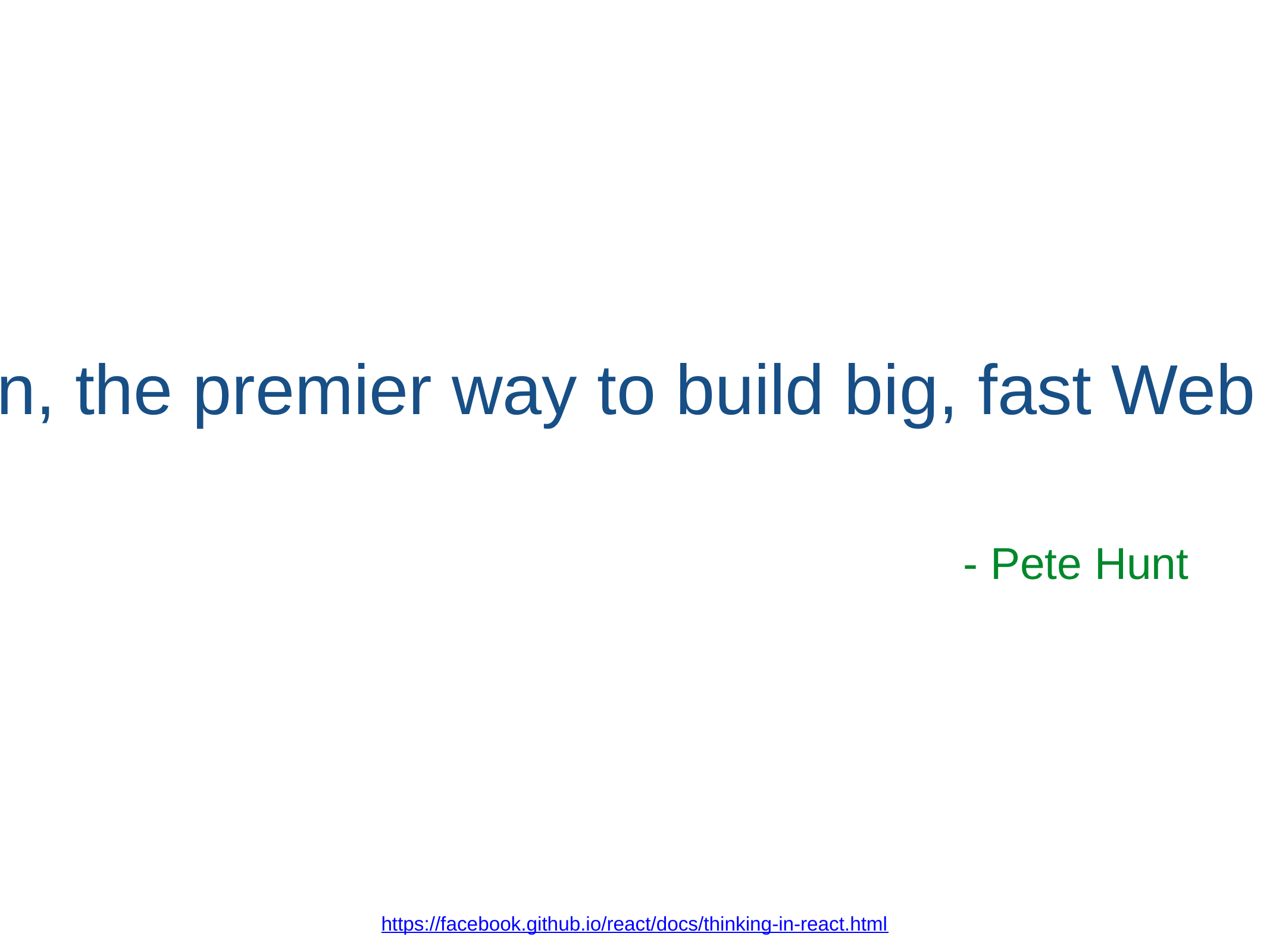

“React is, in my opinion, the premier way to build big, fast Web apps with JavaScript.”
- Pete Hunt
https://facebook.github.io/react/docs/thinking-in-react.html